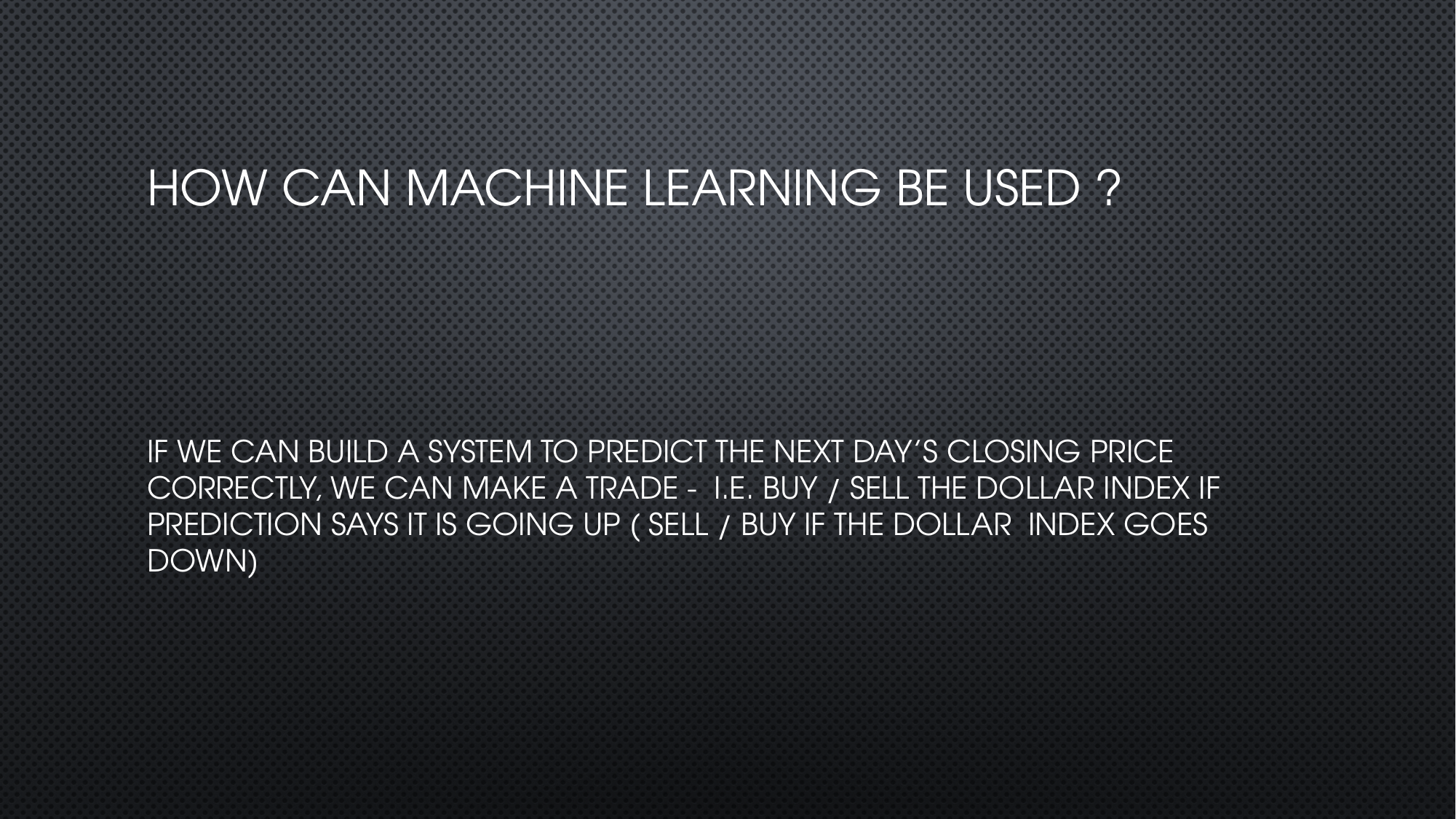

# How Can Machine Learning BE used ?
If we can build a system to predict the next day’s closing price correctly, we can make a trade -  i.e. buy / sell the dollar index if prediction says it is going up ( sell / buy if the dollar  index goes down)